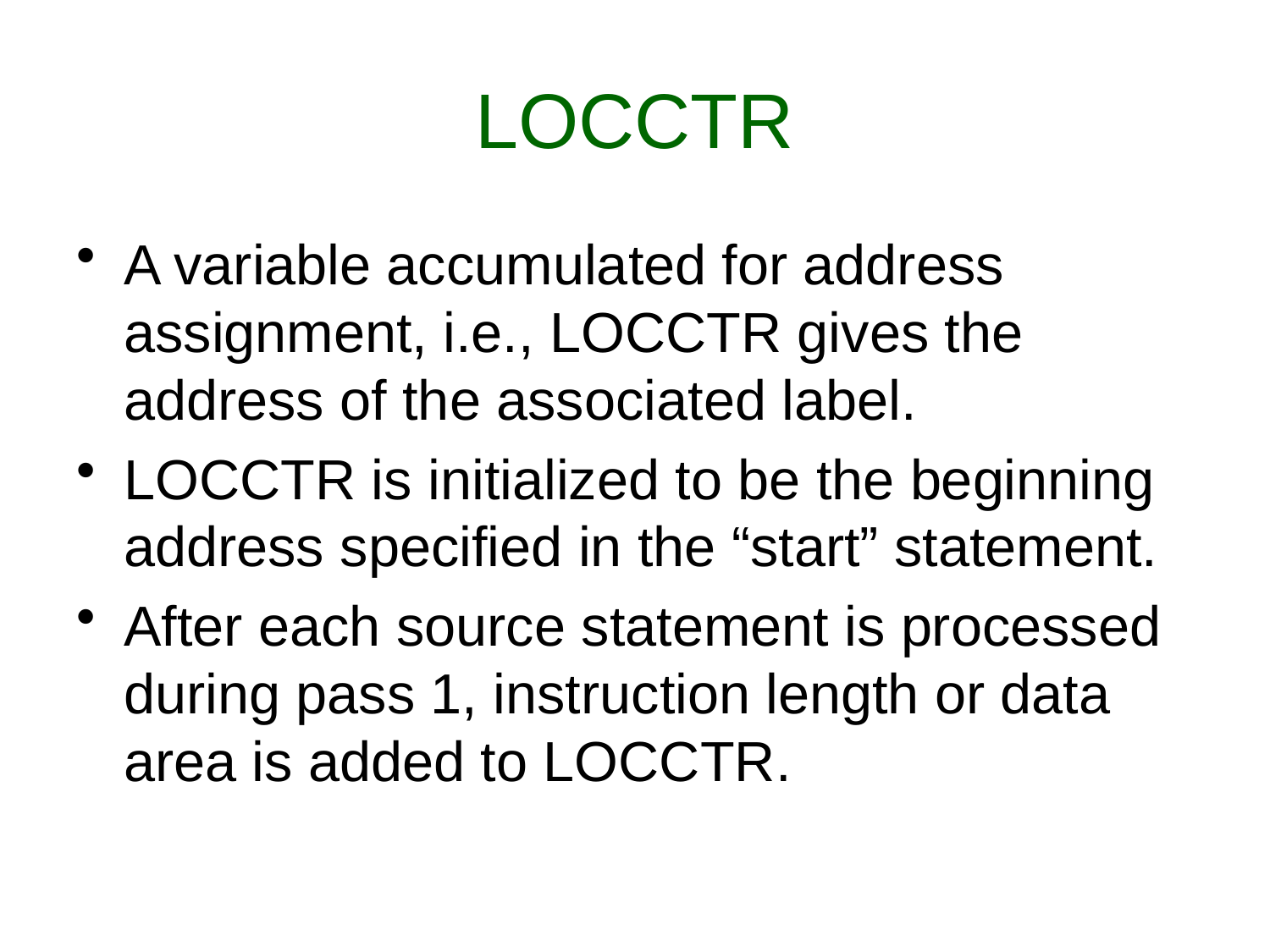

# LOCCTR
A variable accumulated for address assignment, i.e., LOCCTR gives the address of the associated label.
LOCCTR is initialized to be the beginning address specified in the “start” statement.
After each source statement is processed during pass 1, instruction length or data area is added to LOCCTR.